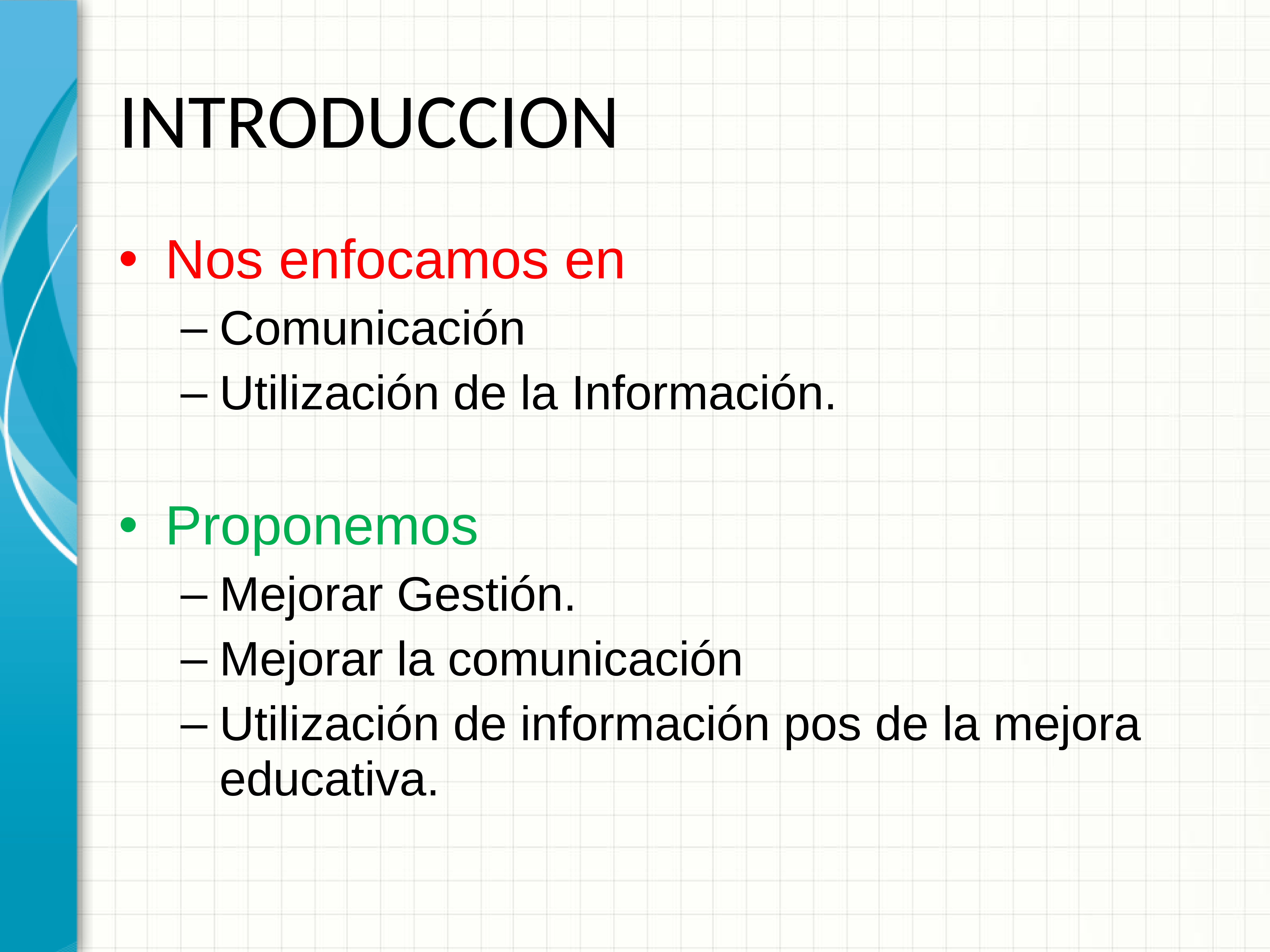

# INTRODUCCION
Nos enfocamos en
Comunicación
Utilización de la Información.

Proponemos
Mejorar Gestión.
Mejorar la comunicación
Utilización de información pos de la mejora educativa.